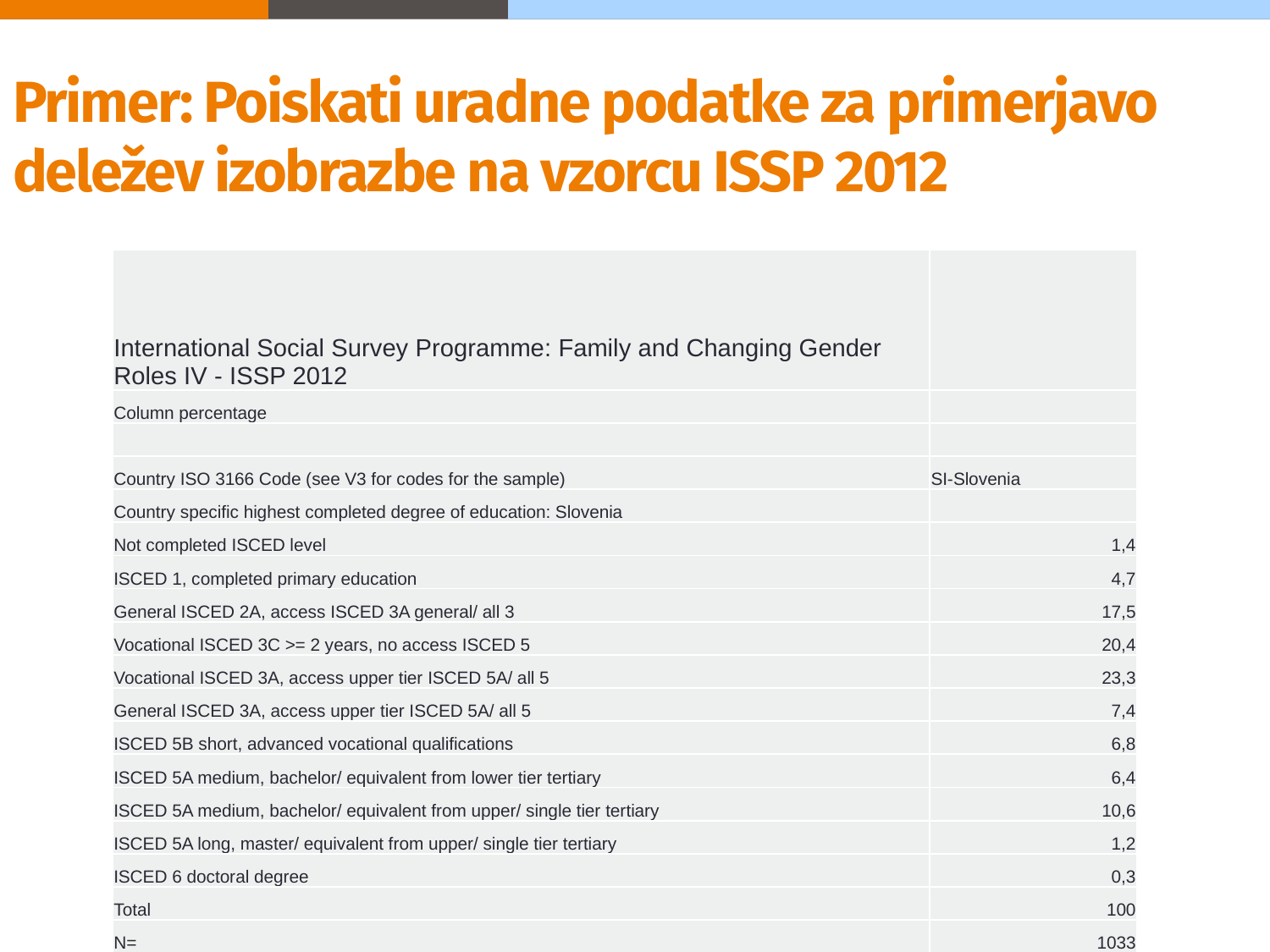

# Primer: Poiskati uradne podatke za primerjavo deležev izobrazbe na vzorcu ISSP 2012
| International Social Survey Programme: Family and Changing Gender Roles IV - ISSP 2012 |  |
| --- | --- |
| Column percentage |  |
|  |  |
| Country ISO 3166 Code (see V3 for codes for the sample) | SI-Slovenia |
| Country specific highest completed degree of education: Slovenia |  |
| Not completed ISCED level | 1,4 |
| ISCED 1, completed primary education | 4,7 |
| General ISCED 2A, access ISCED 3A general/ all 3 | 17,5 |
| Vocational ISCED 3C >= 2 years, no access ISCED 5 | 20,4 |
| Vocational ISCED 3A, access upper tier ISCED 5A/ all 5 | 23,3 |
| General ISCED 3A, access upper tier ISCED 5A/ all 5 | 7,4 |
| ISCED 5B short, advanced vocational qualifications | 6,8 |
| ISCED 5A medium, bachelor/ equivalent from lower tier tertiary | 6,4 |
| ISCED 5A medium, bachelor/ equivalent from upper/ single tier tertiary | 10,6 |
| ISCED 5A long, master/ equivalent from upper/ single tier tertiary | 1,2 |
| ISCED 6 doctoral degree | 0,3 |
| Total | 100 |
| N= | 1033 |